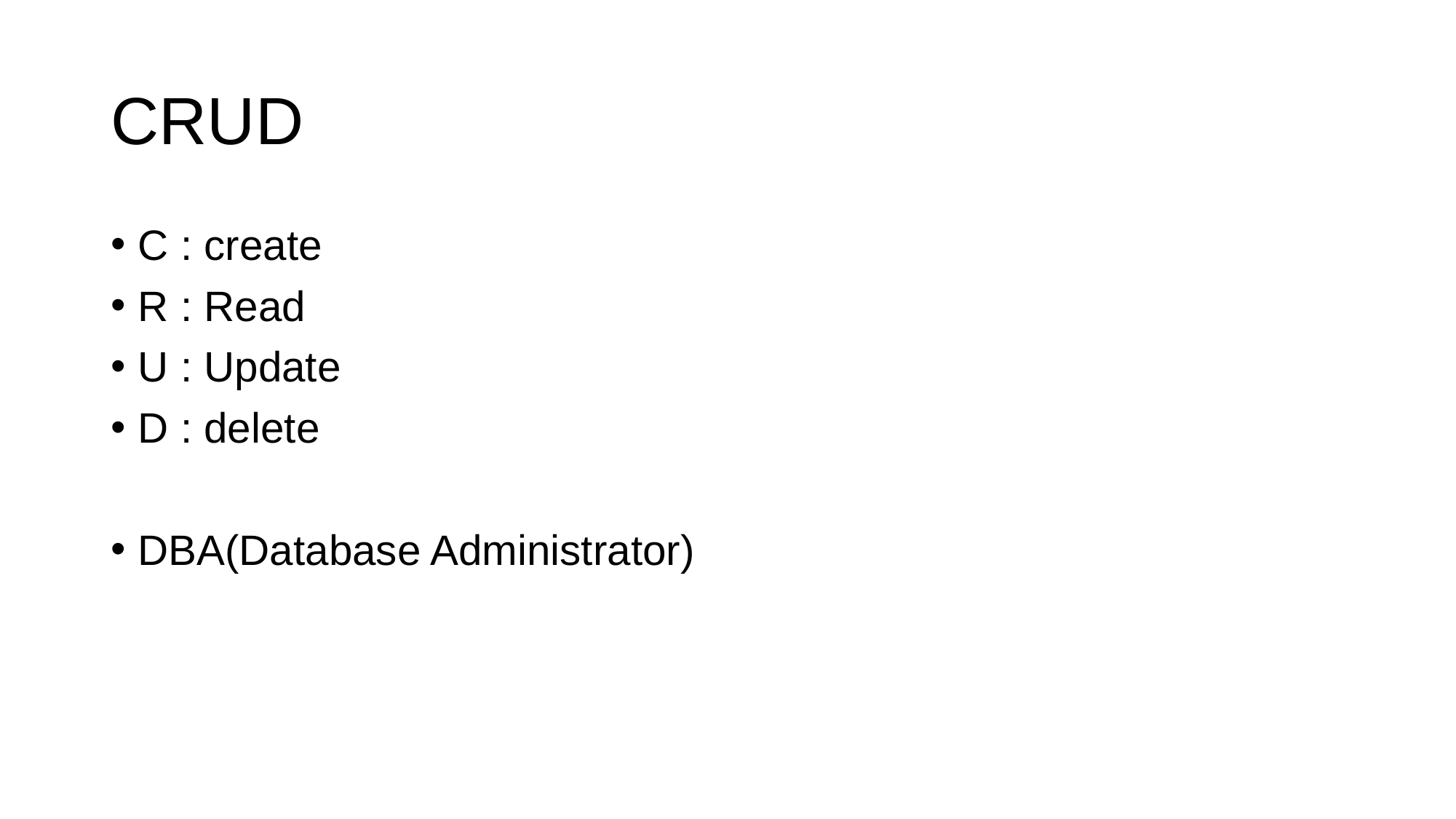

# CRUD
C : create
R : Read
U : Update
D : delete

DBA(Database Administrator)